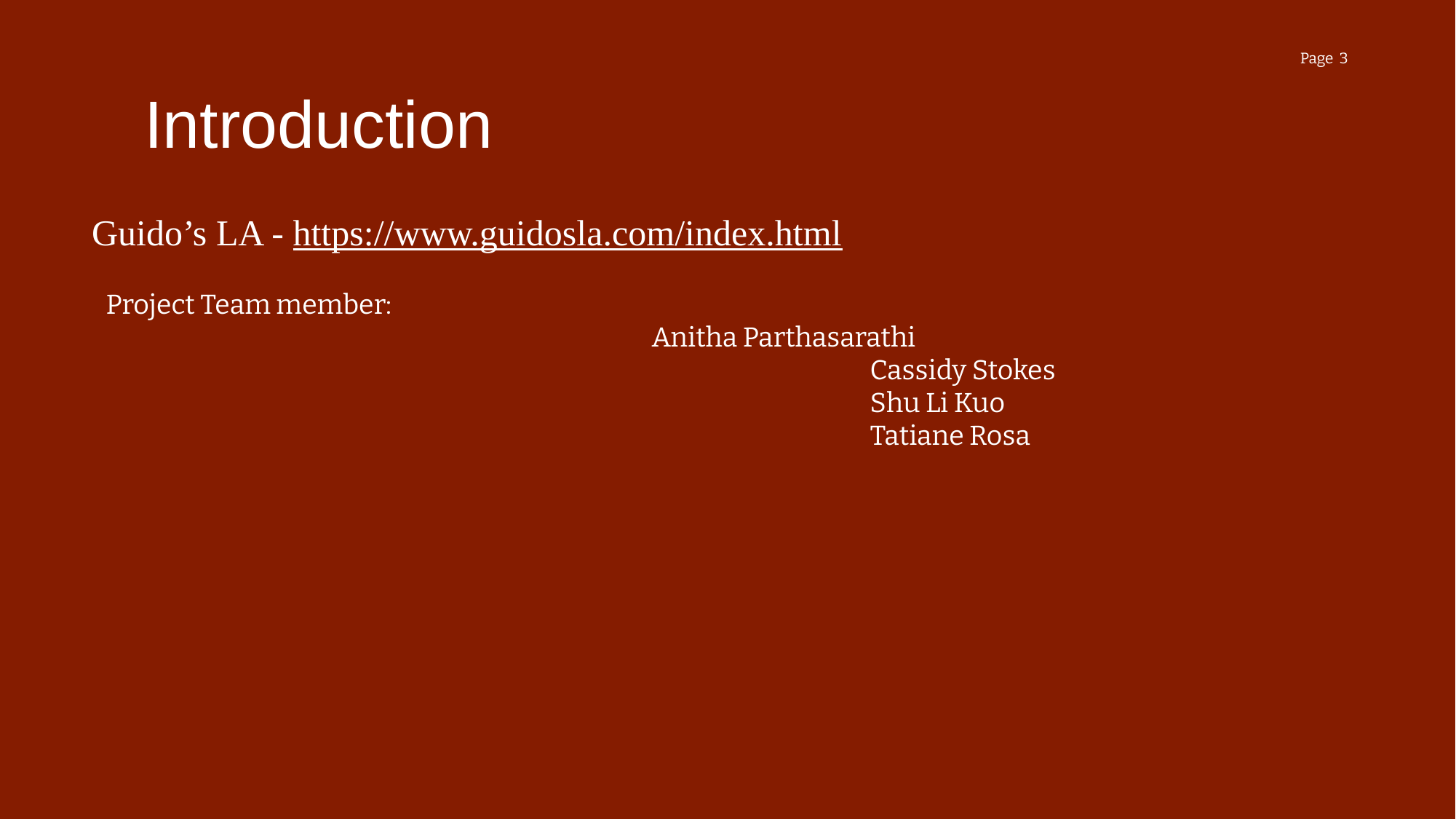

Page  3
Introduction
Guido’s LA - https://www.guidosla.com/index.html
Project Team member:
                                          		 	Anitha Parthasarathi
             							Cassidy Stokes
             							Shu Li Kuo
             							Tatiane Rosa